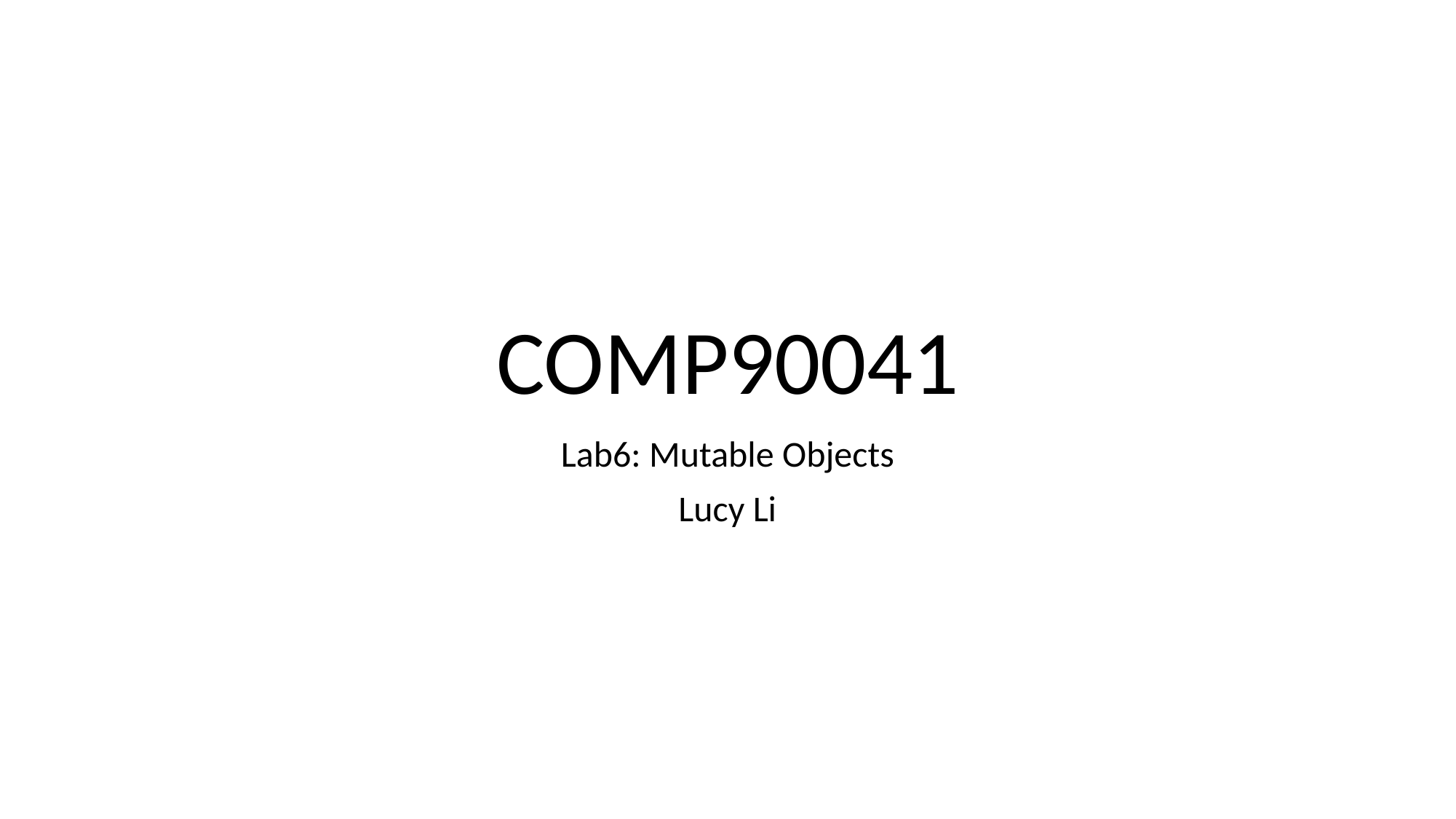

# COMP90041
Lab6: Mutable Objects
Lucy Li